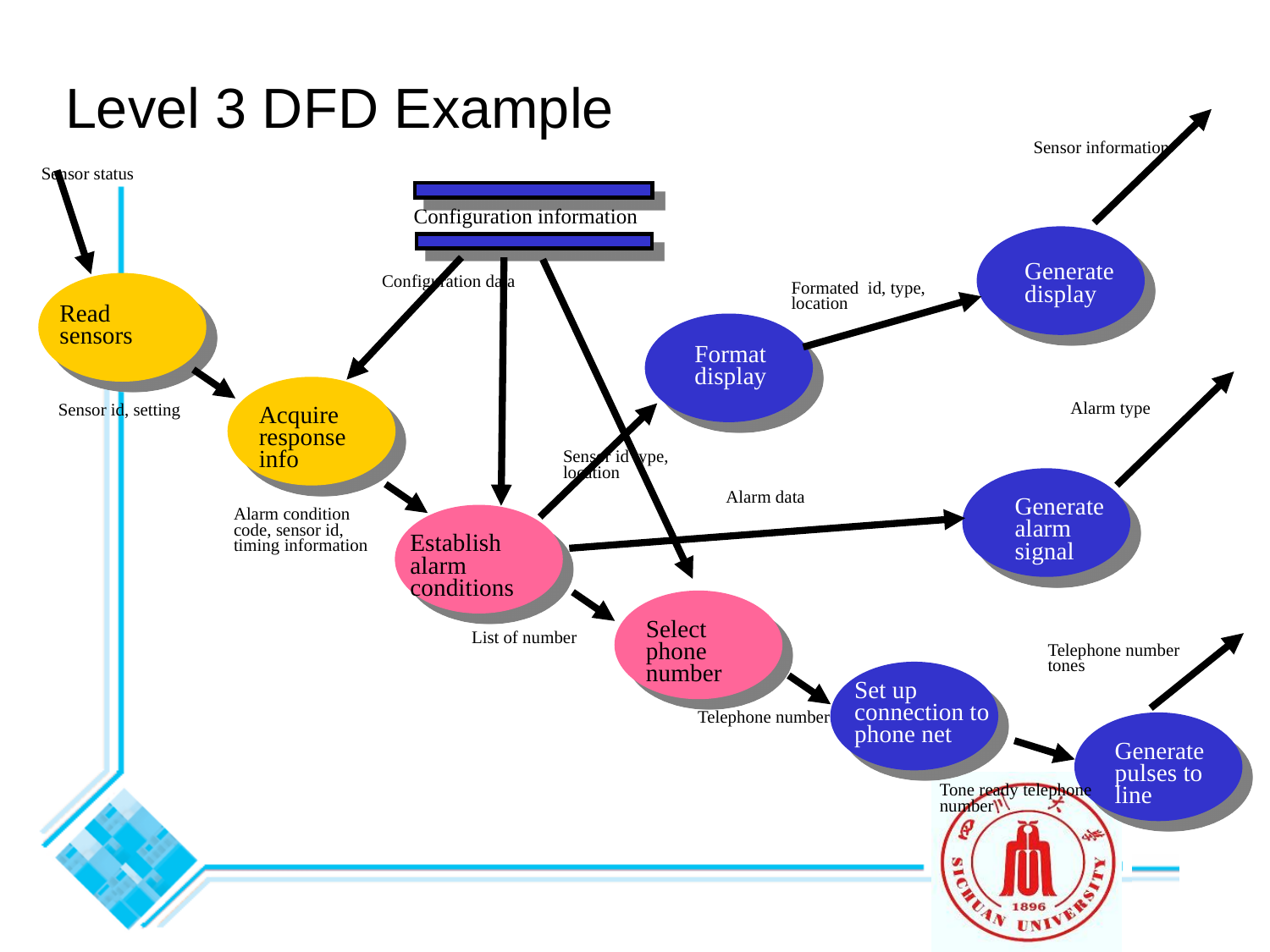

Level 3 DFD Example

Sensor information
Sensor status

Configuration information

Generate display

Configuration data

Formated  id, type, location

Read sensors

Format display

Alarm type
Sensor id, setting
Acquire response info

Sensor id type, location

Alarm data
Generate alarm signal
Alarm condition code, sensor id, timing information

Establish alarm conditions

Select phone number
List of number

Telephone number tones

Set up connection to phone net

Telephone number

Generate pulses to line

Tone ready telephone number